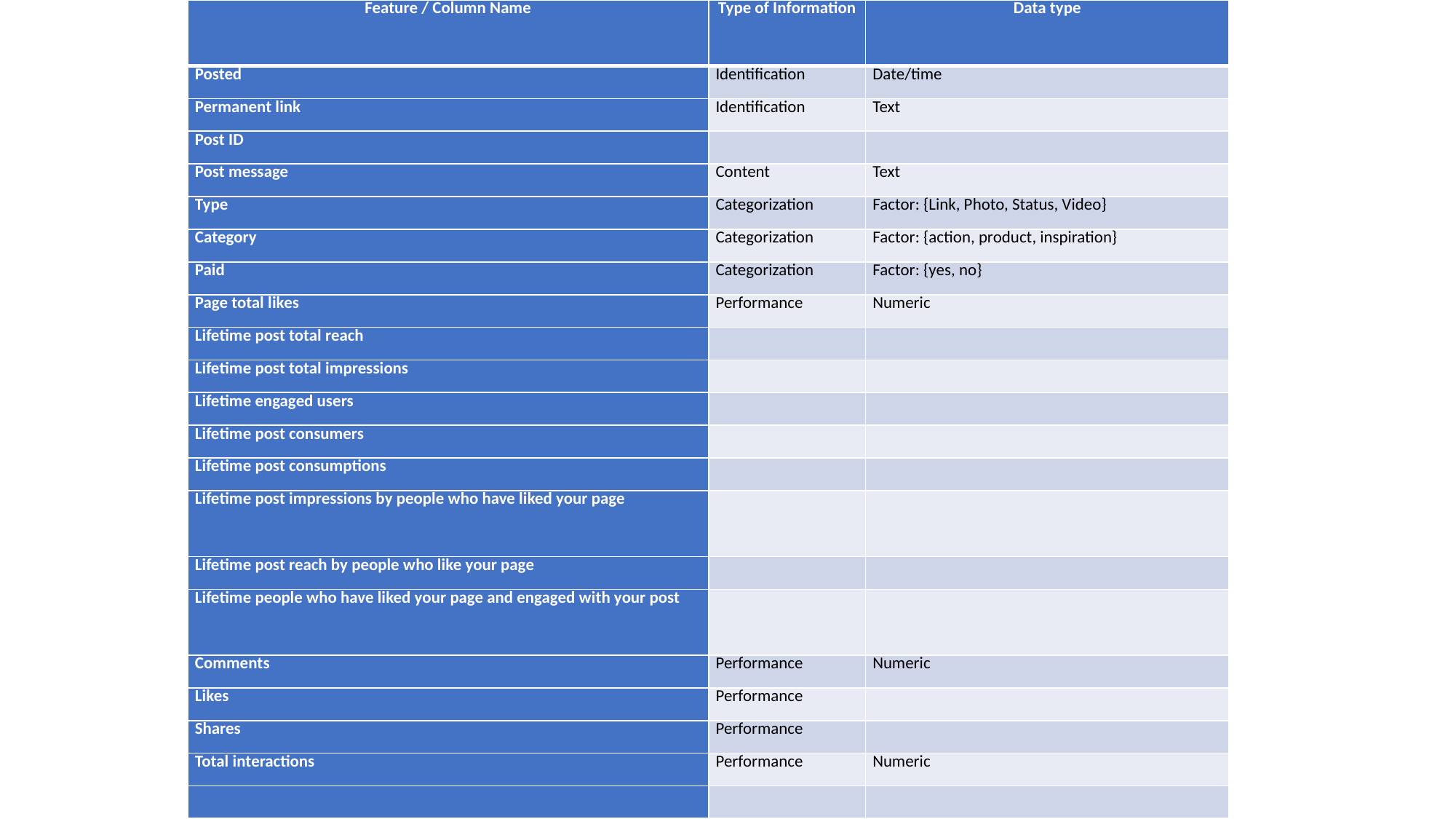

| Feature / Column Name | Type of Information | Data type |
| --- | --- | --- |
| Posted | Identification | Date/time |
| Permanent link | Identification | Text |
| Post ID |  |  |
| Post message | Content | Text |
| Type | Categorization | Factor: {Link, Photo, Status, Video} |
| Category | Categorization | Factor: {action, product, inspiration} |
| Paid | Categorization | Factor: {yes, no} |
| Page total likes | Performance | Numeric |
| Lifetime post total reach |  |  |
| Lifetime post total impressions |  |  |
| Lifetime engaged users |  |  |
| Lifetime post consumers |  |  |
| Lifetime post consumptions |  |  |
| Lifetime post impressions by people who have liked your page |  |  |
| Lifetime post reach by people who like your page |  |  |
| Lifetime people who have liked your page and engaged with your post |  |  |
| Comments | Performance | Numeric |
| Likes | Performance |  |
| Shares | Performance |  |
| Total interactions | Performance | Numeric |
|  |  |  |

#